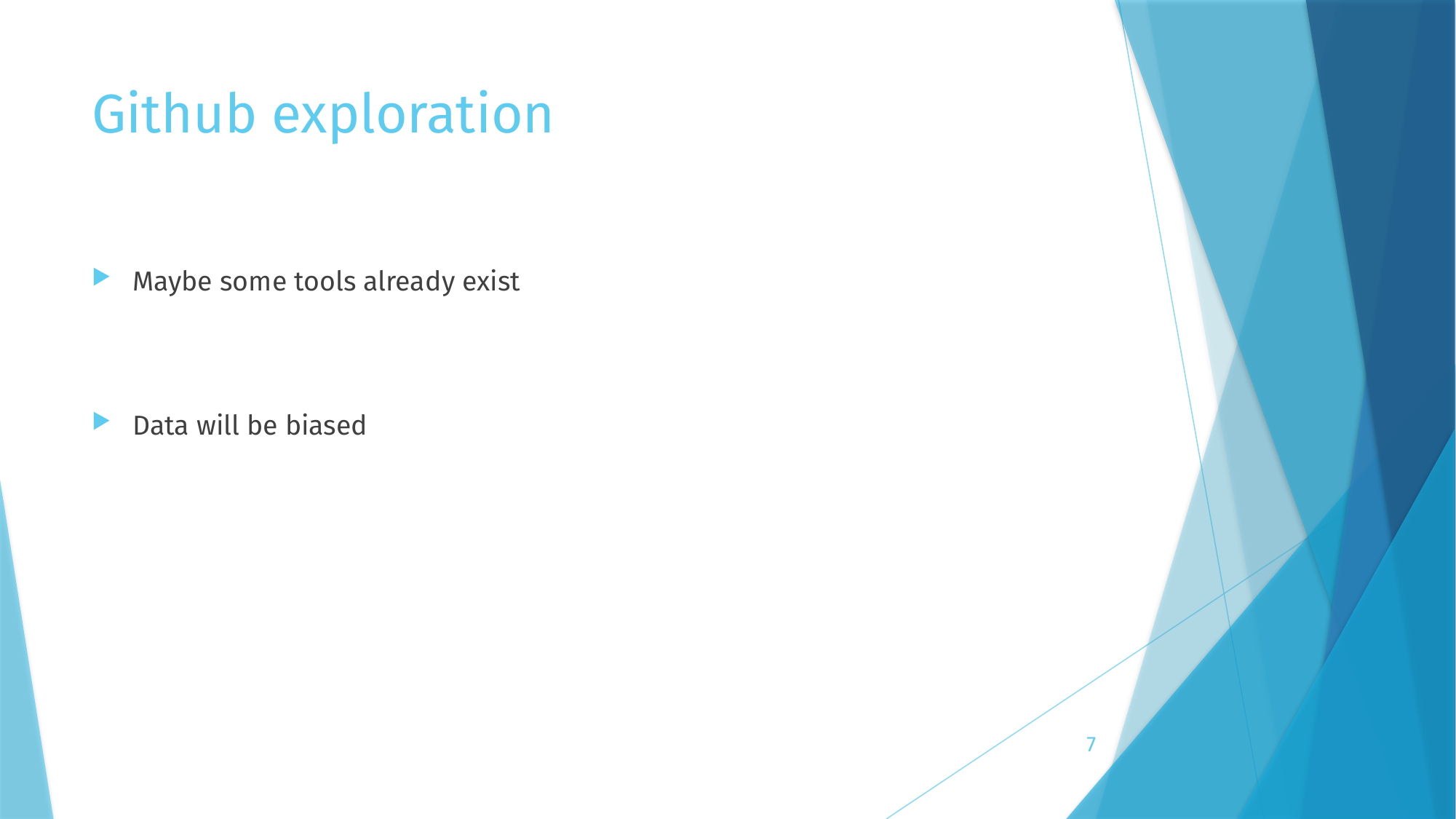

# Github exploration
Maybe some tools already exist

Data will be biased
7